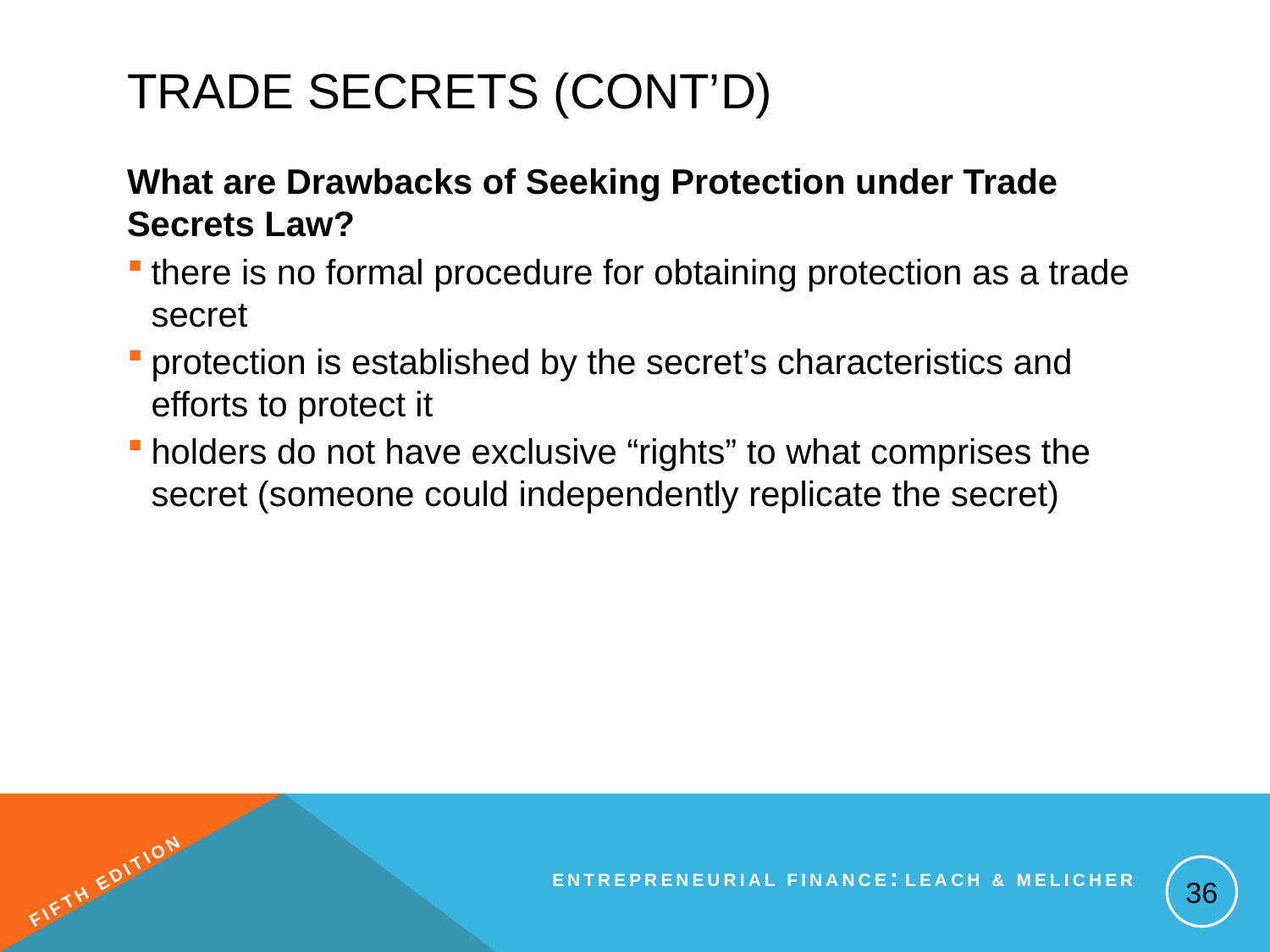

# Trade Secrets (cont’d)
What are Drawbacks of Seeking Protection under Trade Secrets Law?
there is no formal procedure for obtaining protection as a trade secret
protection is established by the secret’s characteristics and efforts to protect it
holders do not have exclusive “rights” to what comprises the secret (someone could independently replicate the secret)

36